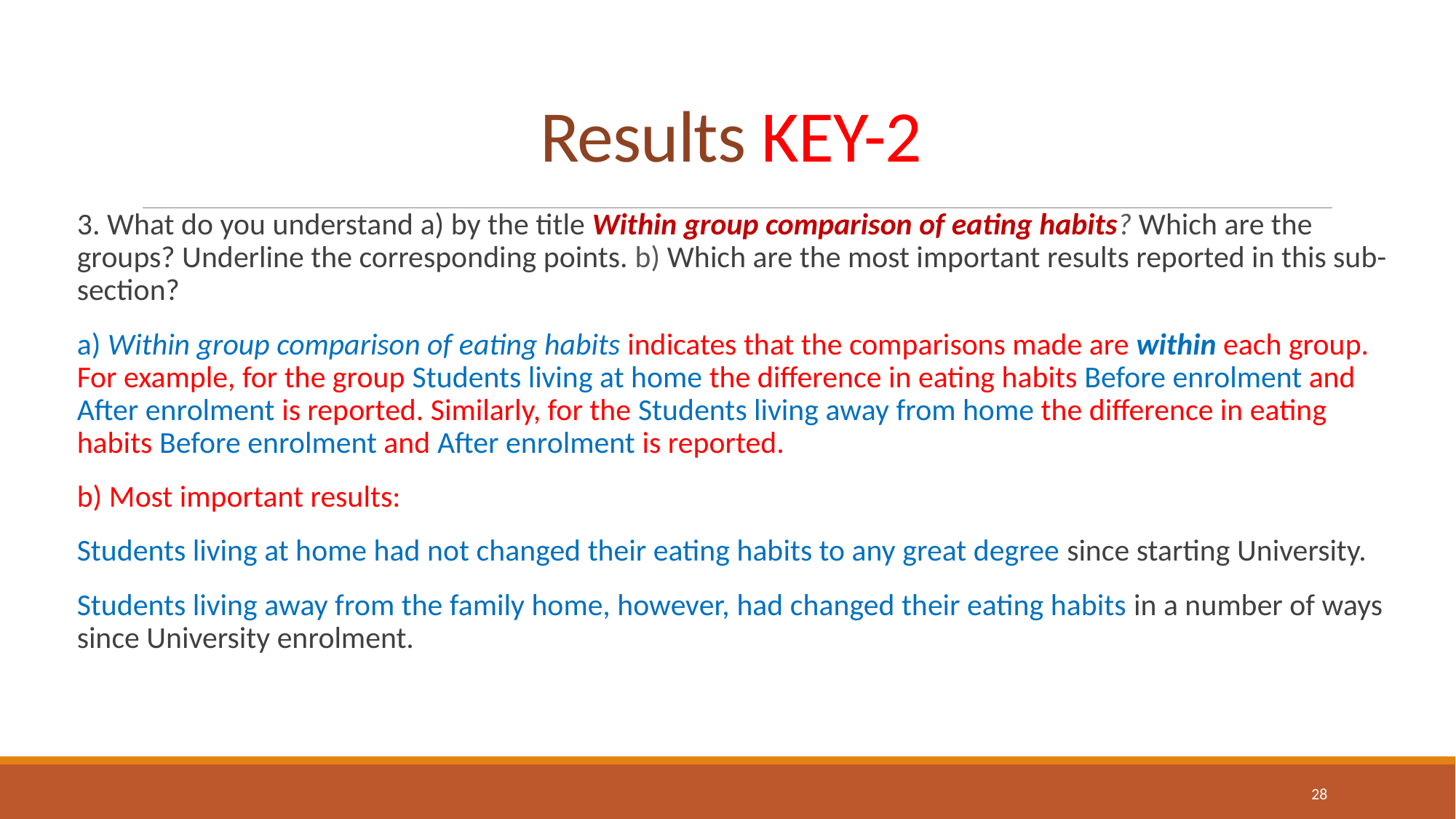

# Results KEY-2
3. What do you understand a) by the title Within group comparison of eating habits? Which are the groups? Underline the corresponding points. b) Which are the most important results reported in this sub-section?
a) Within group comparison of eating habits indicates that the comparisons made are within each group. For example, for the group Students living at home the difference in eating habits Before enrolment and After enrolment is reported. Similarly, for the Students living away from home the difference in eating habits Before enrolment and After enrolment is reported.
b) Most important results:
Students living at home had not changed their eating habits to any great degree since starting University.
Students living away from the family home, however, had changed their eating habits in a number of ways since University enrolment.

28